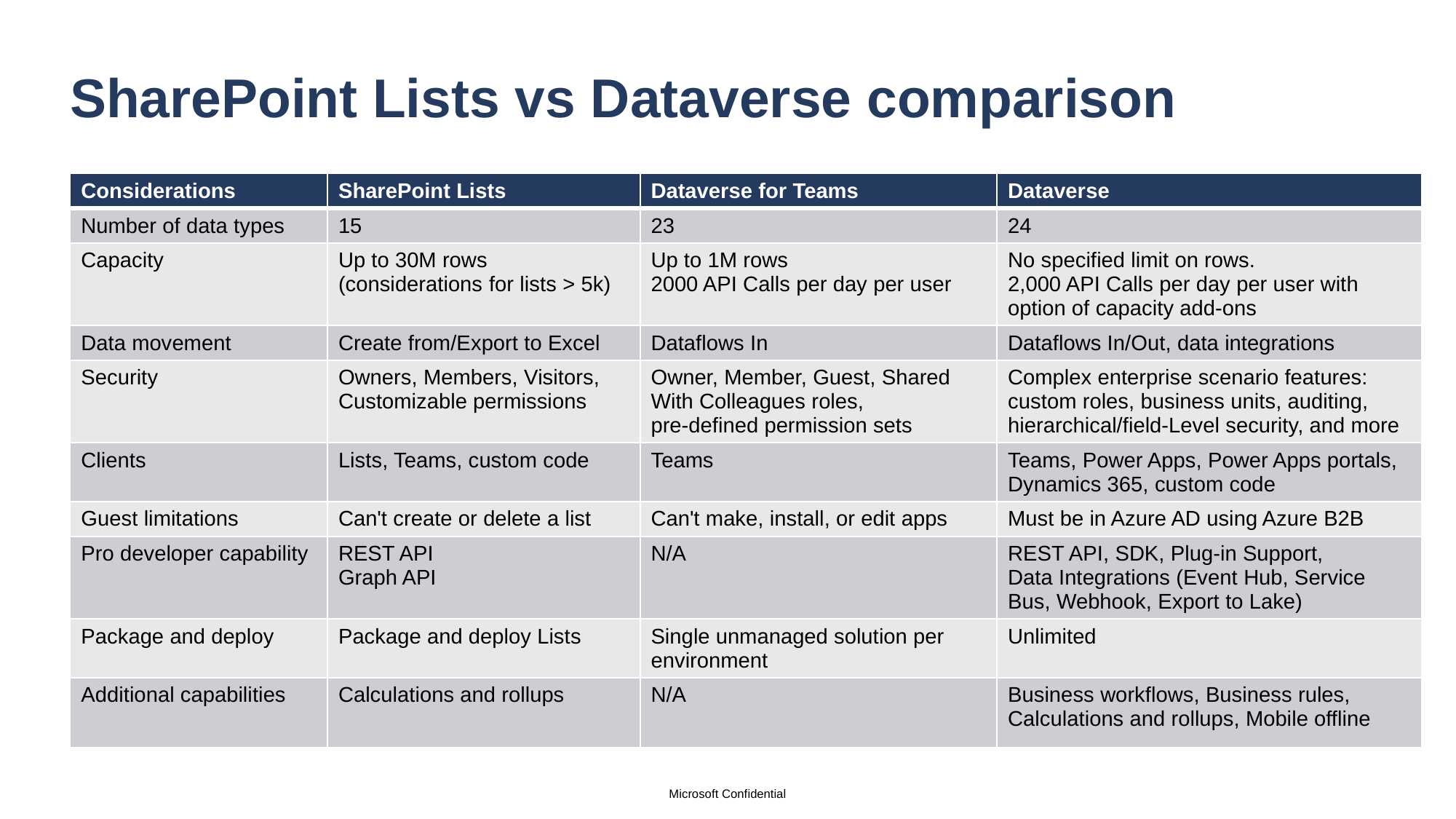

# SharePoint Lists vs Dataverse comparison
| Considerations | SharePoint Lists | Dataverse for Teams | Dataverse |
| --- | --- | --- | --- |
| Number of data types | 15 | 23 | 24 |
| Capacity | Up to 30M rows (considerations for lists > 5k) | Up to 1M rows 2000 API Calls per day per user | No specified limit on rows. 2,000 API Calls per day per user with option of capacity add-ons |
| Data movement | Create from/Export to Excel | Dataflows In | Dataflows In/Out, data integrations |
| Security | Owners, Members, Visitors, Customizable permissions | Owner, Member, Guest, Shared With Colleagues roles, pre-defined permission sets | Complex enterprise scenario features: custom roles, business units, auditing, hierarchical/field-Level security, and more |
| Clients | Lists, Teams, custom code | Teams | Teams, Power Apps, Power Apps portals, Dynamics 365, custom code |
| Guest limitations | Can't create or delete a list | Can't make, install, or edit apps | Must be in Azure AD using Azure B2B |
| Pro developer capability | REST API Graph API | N/A | REST API, SDK, Plug-in Support, Data Integrations (Event Hub, Service Bus, Webhook, Export to Lake) |
| Package and deploy | Package and deploy Lists | Single unmanaged solution per environment | Unlimited |
| Additional capabilities | Calculations and rollups | N/A | Business workflows, Business rules, Calculations and rollups, Mobile offline |
Microsoft Confidential